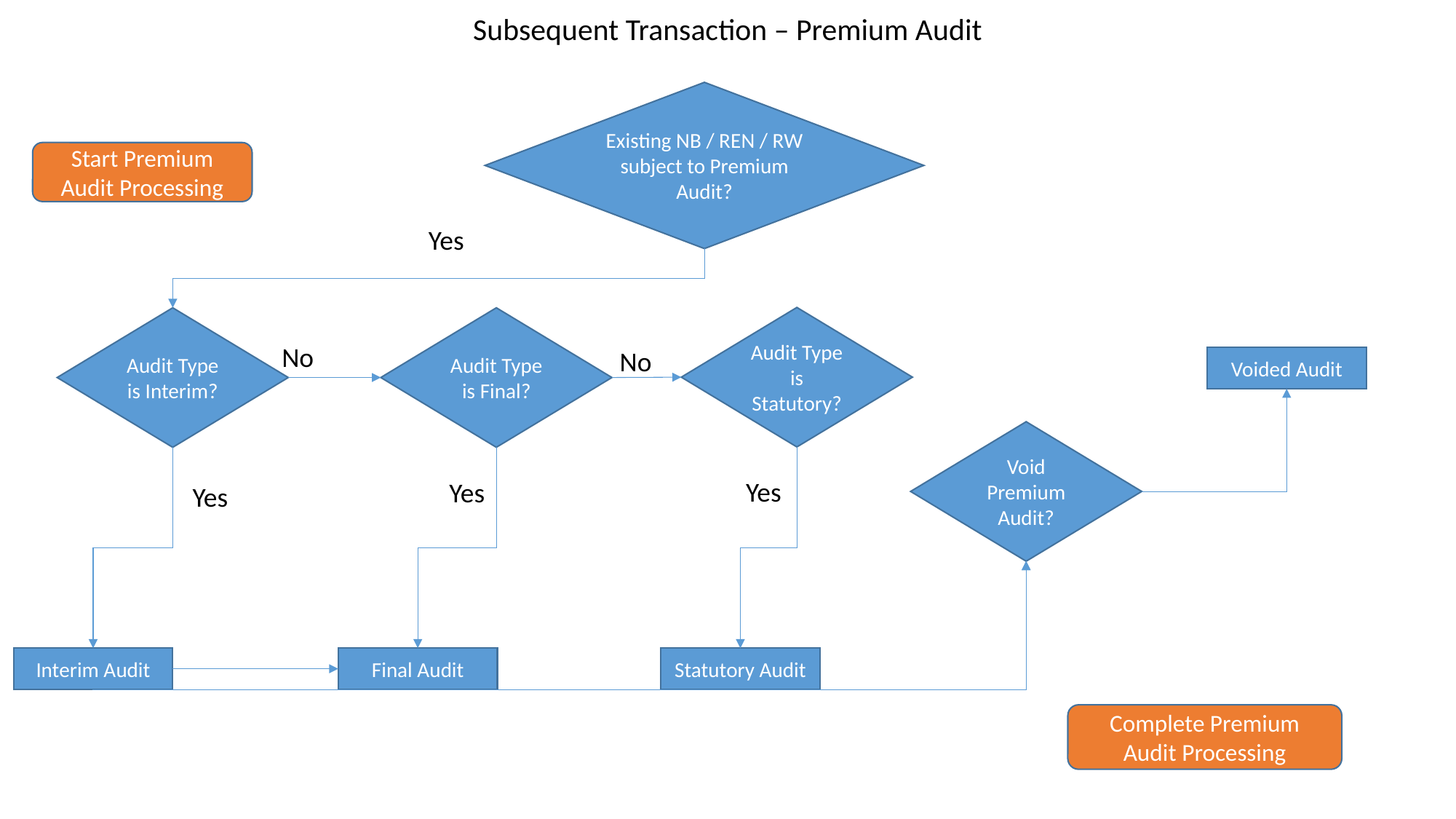

Subsequent Transaction – Premium Audit
Existing NB / REN / RW subject to Premium Audit?
Start Premium Audit Processing
Yes
Audit Type is Statutory?
Audit Type is Interim?
Audit Type is Final?
No
No
Voided Audit
Void Premium Audit?
Yes
Yes
Yes
Interim Audit
Final Audit
Statutory Audit
Complete Premium Audit Processing